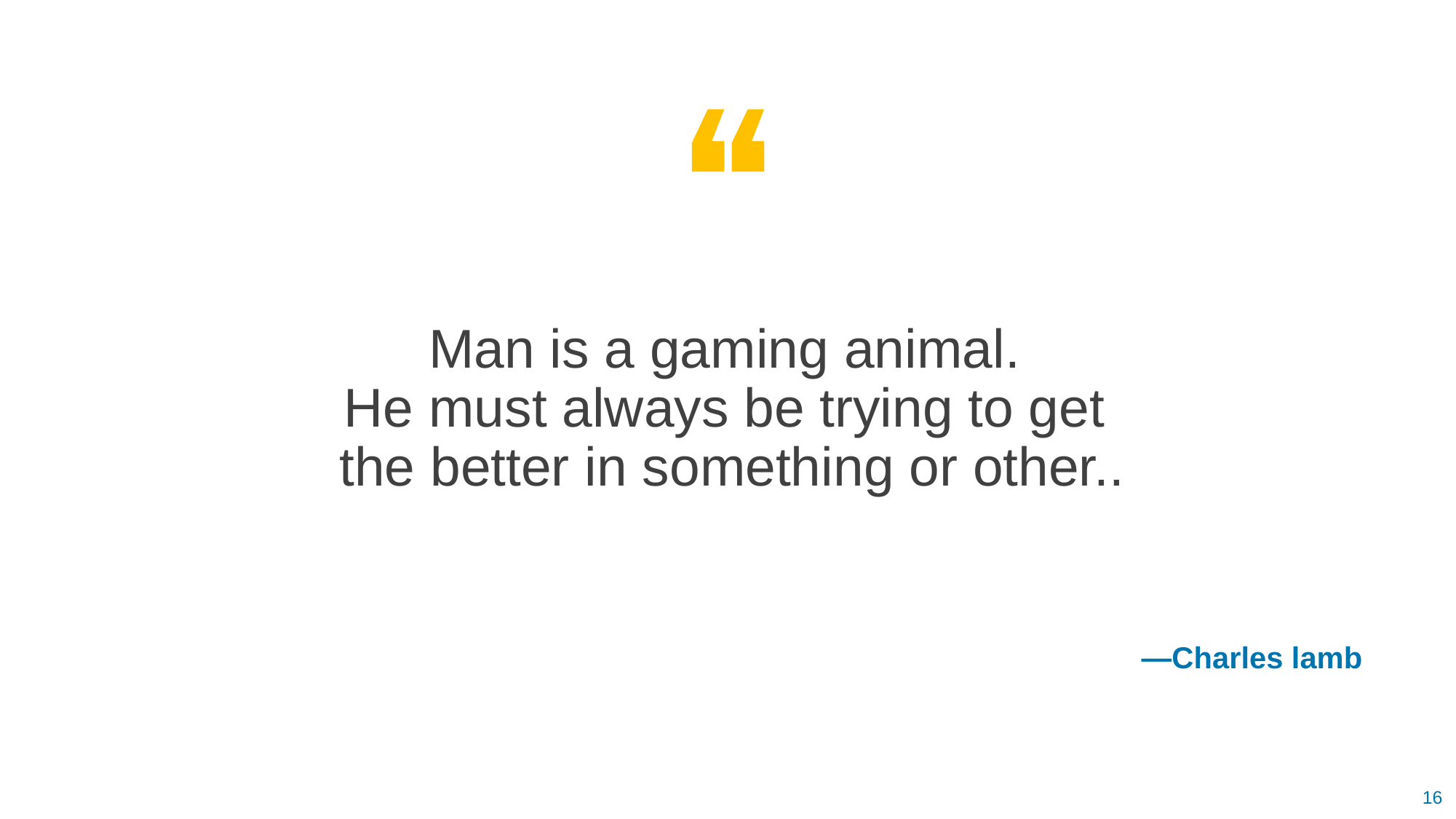

Man is a gaming animal.
He must always be trying to get
the better in something or other..
—Charles lamb

16